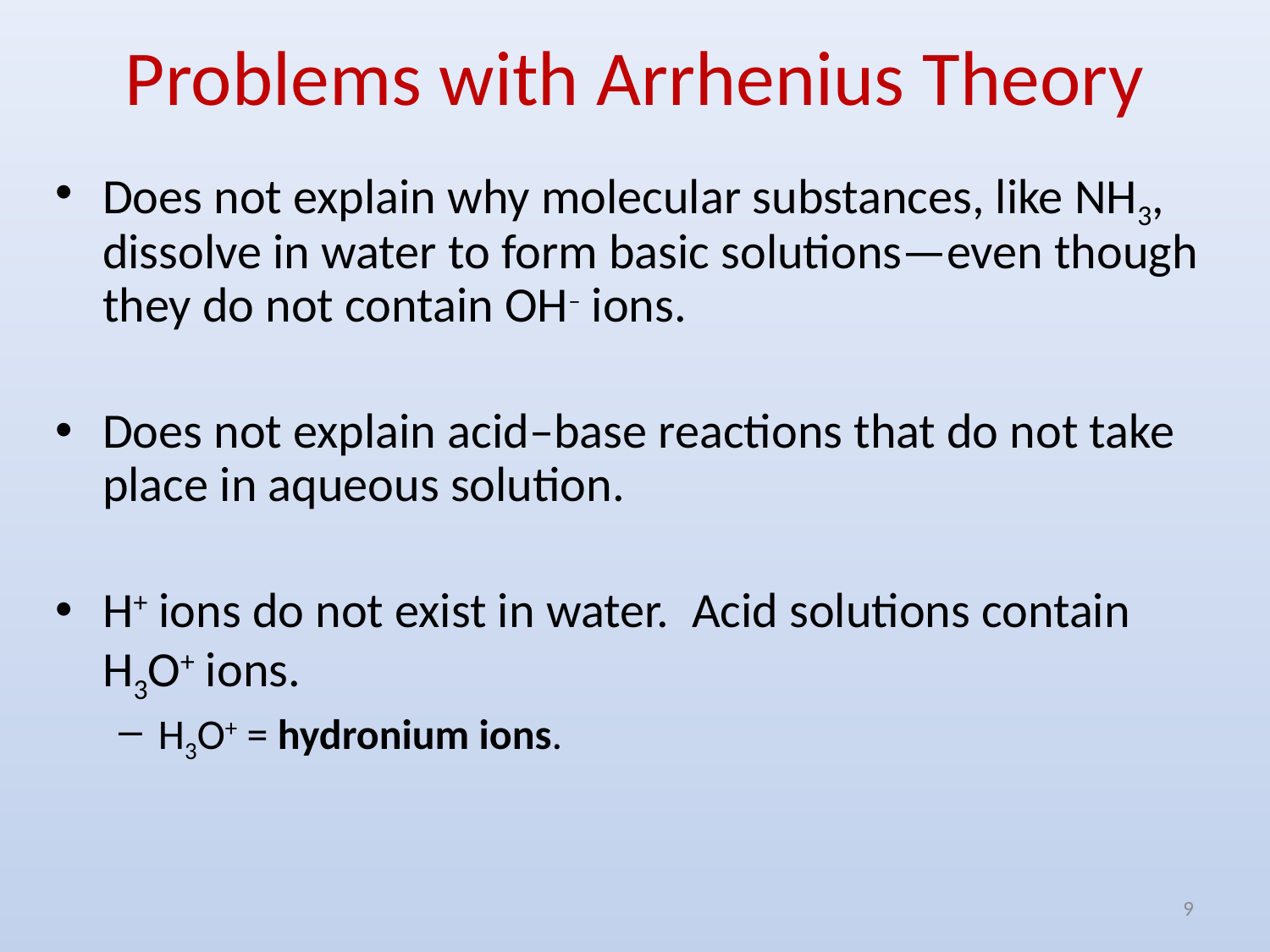

# Problems with Arrhenius Theory
Does not explain why molecular substances, like NH3, dissolve in water to form basic solutions—even though they do not contain OH– ions.

Does not explain acid–base reactions that do not take place in aqueous solution.

H+ ions do not exist in water.  Acid solutions contain H3O+ ions.
H3O+ = hydronium ions.

9